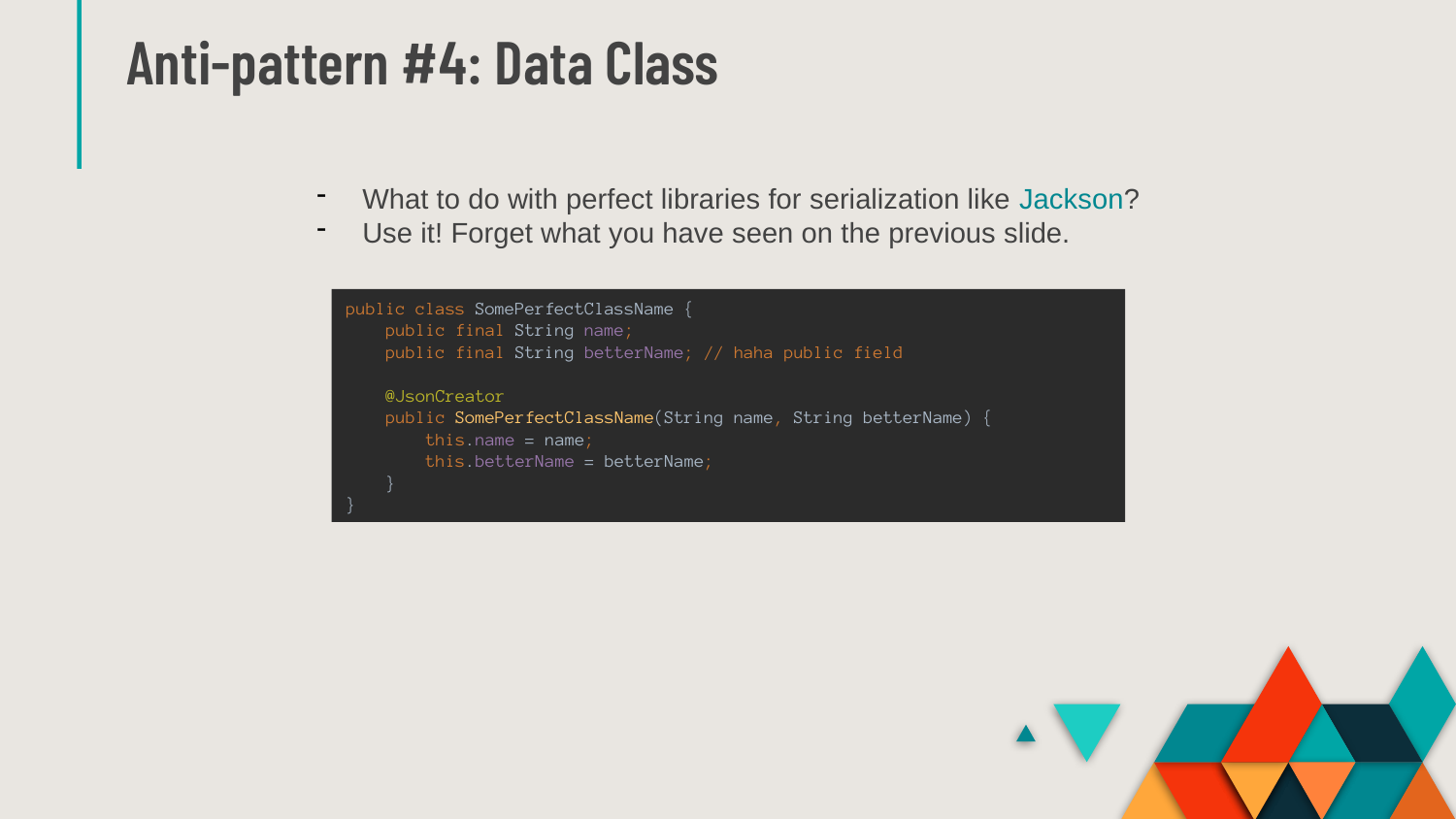

# Anti-pattern #4: Data Class

What to do with perfect libraries for serialization like Jackson?
Use it! Forget what you have seen on the previous slide.

public class SomePerfectClassName {
    public final String name;
    public final String betterName; // haha public field
    @JsonCreator
    public SomePerfectClassName(String name, String betterName) {
        this.name = name;
        this.betterName = betterName;
    }
}